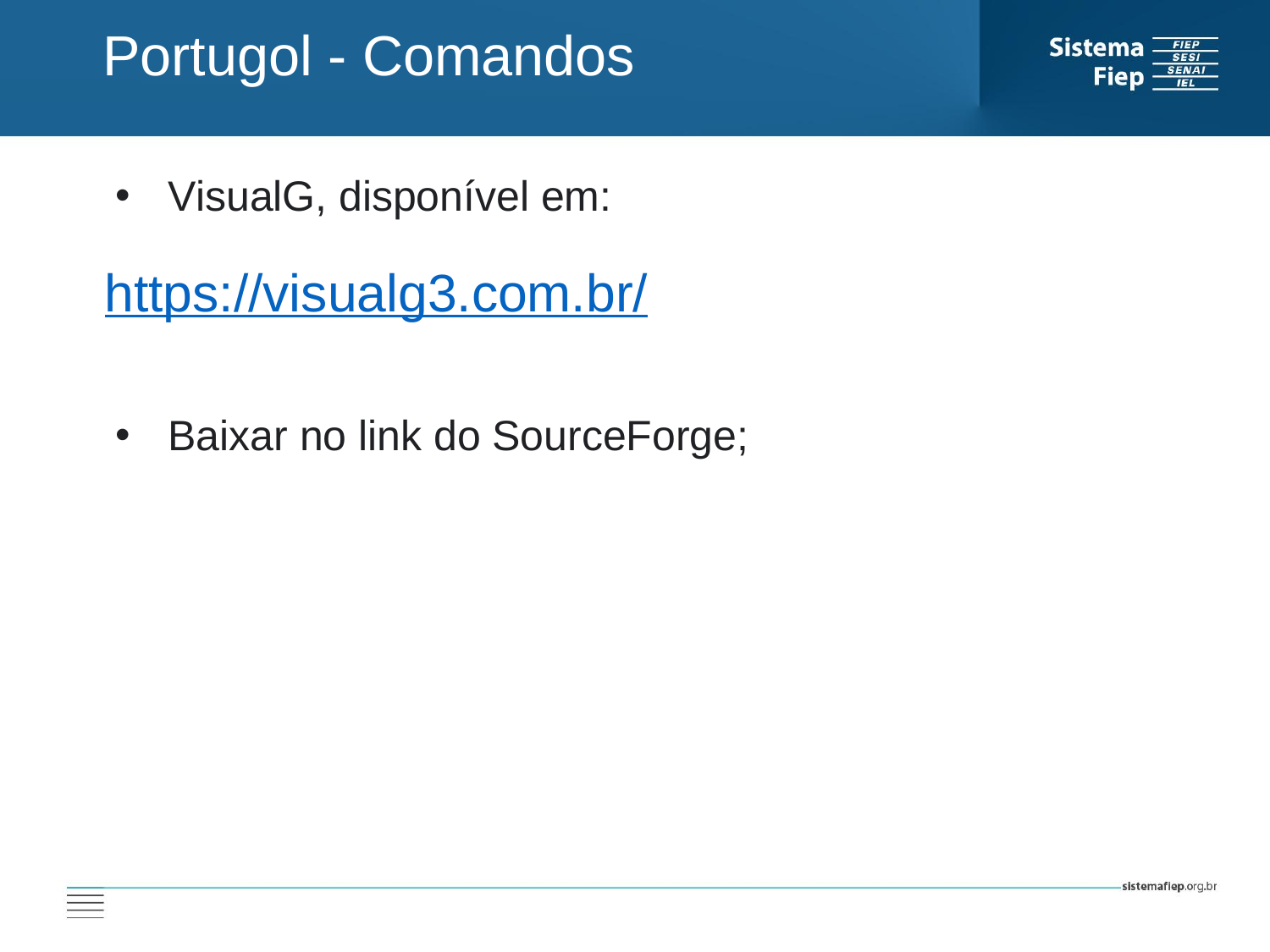

Portugol - Comandos
VisualG, disponível em:

https://visualg3.com.br/

Baixar no link do SourceForge;

AT